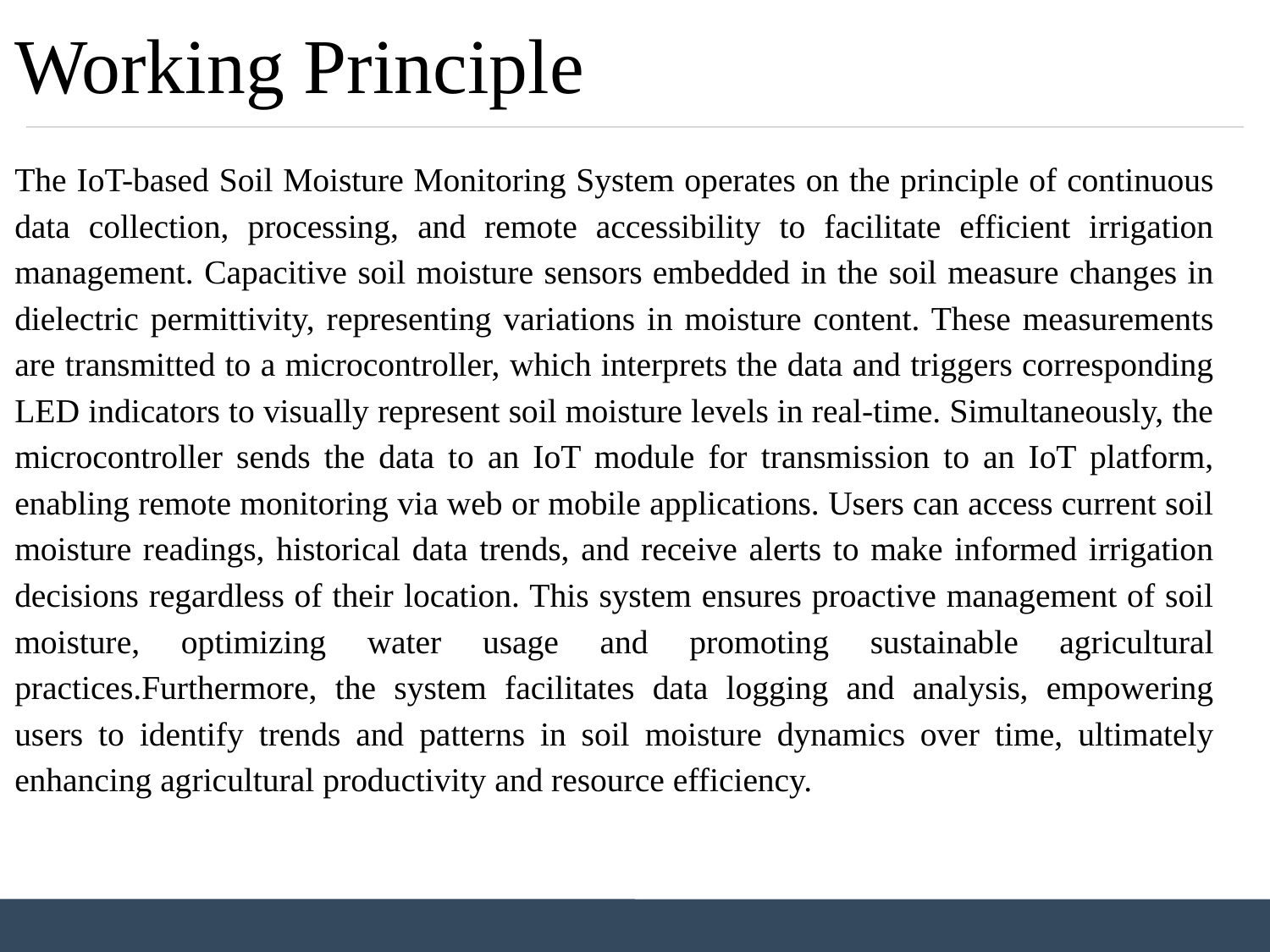

# Working Principle
The IoT-based Soil Moisture Monitoring System operates on the principle of continuous data collection, processing, and remote accessibility to facilitate efficient irrigation management. Capacitive soil moisture sensors embedded in the soil measure changes in dielectric permittivity, representing variations in moisture content. These measurements are transmitted to a microcontroller, which interprets the data and triggers corresponding LED indicators to visually represent soil moisture levels in real-time. Simultaneously, the microcontroller sends the data to an IoT module for transmission to an IoT platform, enabling remote monitoring via web or mobile applications. Users can access current soil moisture readings, historical data trends, and receive alerts to make informed irrigation decisions regardless of their location. This system ensures proactive management of soil moisture, optimizing water usage and promoting sustainable agricultural practices.Furthermore, the system facilitates data logging and analysis, empowering users to identify trends and patterns in soil moisture dynamics over time, ultimately enhancing agricultural productivity and resource efficiency.